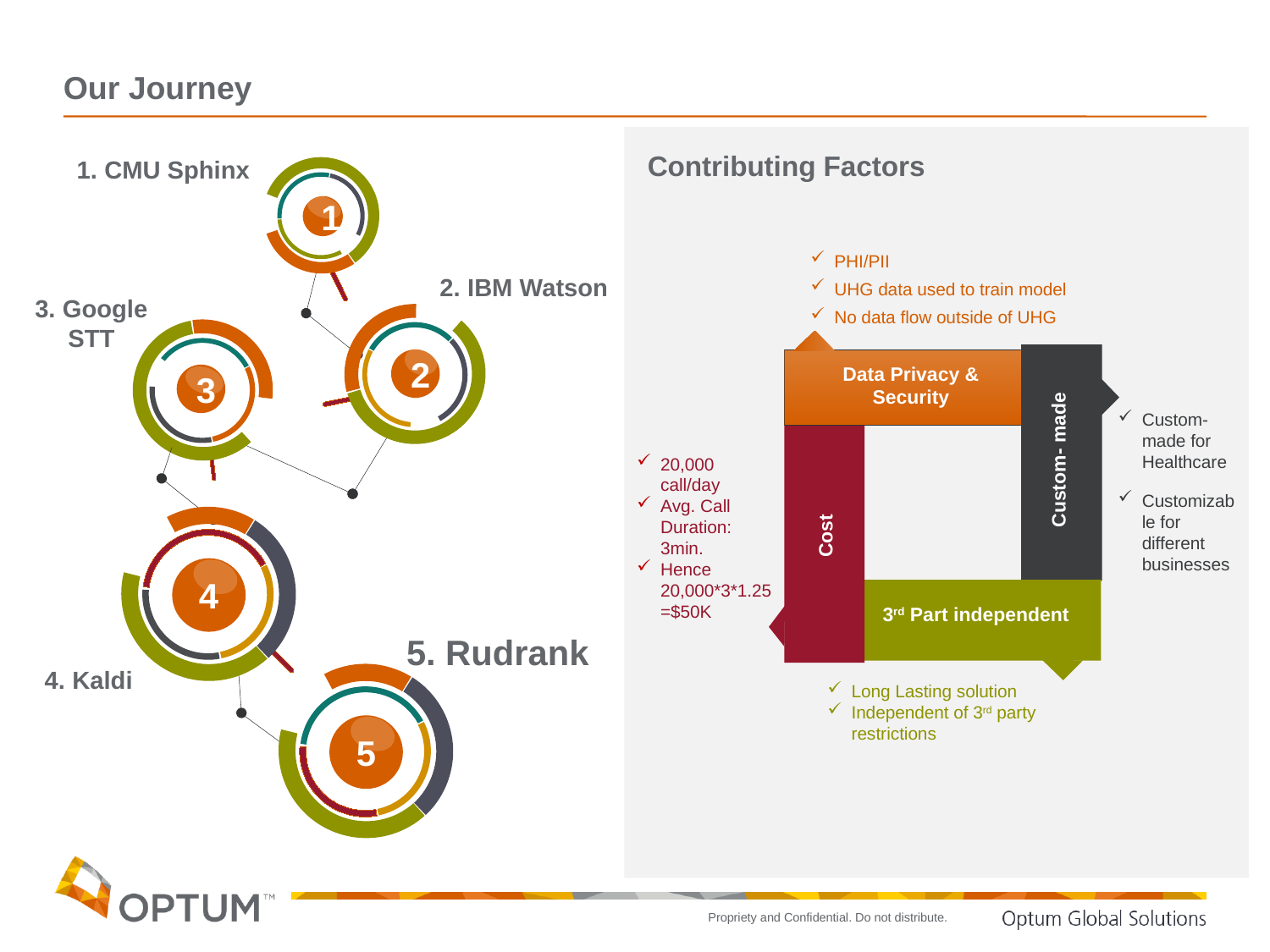

# Our Journey

Contributing Factors
1. CMU Sphinx

1

PHI/PII
UHG data used to train model
No data flow outside of UHG
2. IBM Watson

3. Google STT

2

Data Privacy & Security
3

Custom-made for Healthcare
Customizable for different businesses

Custom- made
20,000 call/day
Avg. Call Duration: 3min.
Hence 20,000*3*1.25=$50K

Cost

4

3rd Part independent

5. Rudrank

4. Kaldi

Long Lasting solution
Independent of 3rd party restrictions

5